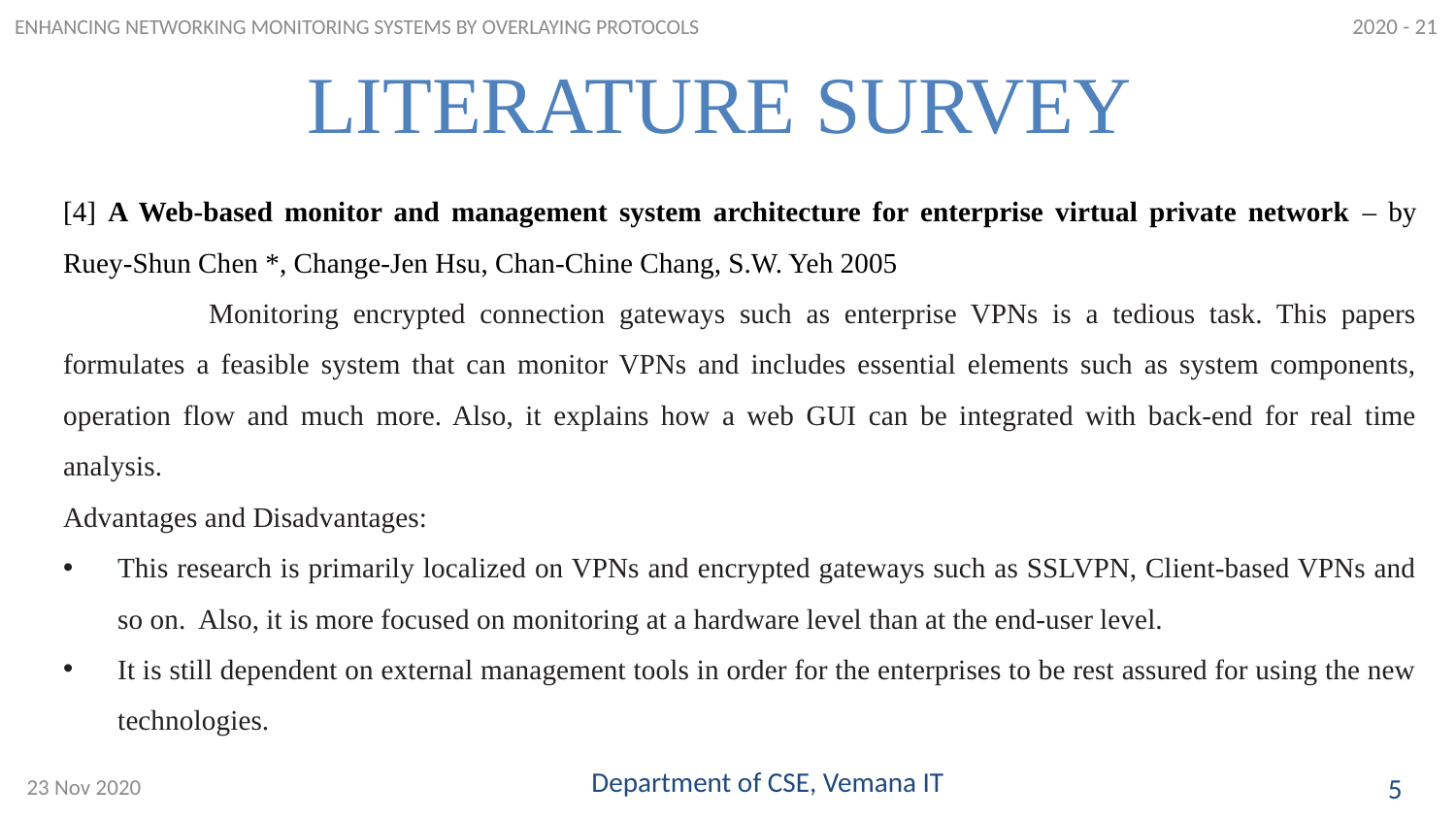

2020 - 21
ENHANCING NETWORKING MONITORING SYSTEMS BY OVERLAYING PROTOCOLS
# LITERATURE SURVEY
[4] A Web-based monitor and management system architecture for enterprise virtual private network – by Ruey-Shun Chen *, Change-Jen Hsu, Chan-Chine Chang, S.W. Yeh 2005
	Monitoring encrypted connection gateways such as enterprise VPNs is a tedious task. This papers formulates a feasible system that can monitor VPNs and includes essential elements such as system components, operation flow and much more. Also, it explains how a web GUI can be integrated with back-end for real time analysis.
Advantages and Disadvantages:
This research is primarily localized on VPNs and encrypted gateways such as SSLVPN, Client-based VPNs and so on.  Also, it is more focused on monitoring at a hardware level than at the end-user level.
It is still dependent on external management tools in order for the enterprises to be rest assured for using the new technologies.

Department of CSE, Vemana IT
23 Nov 2020
5